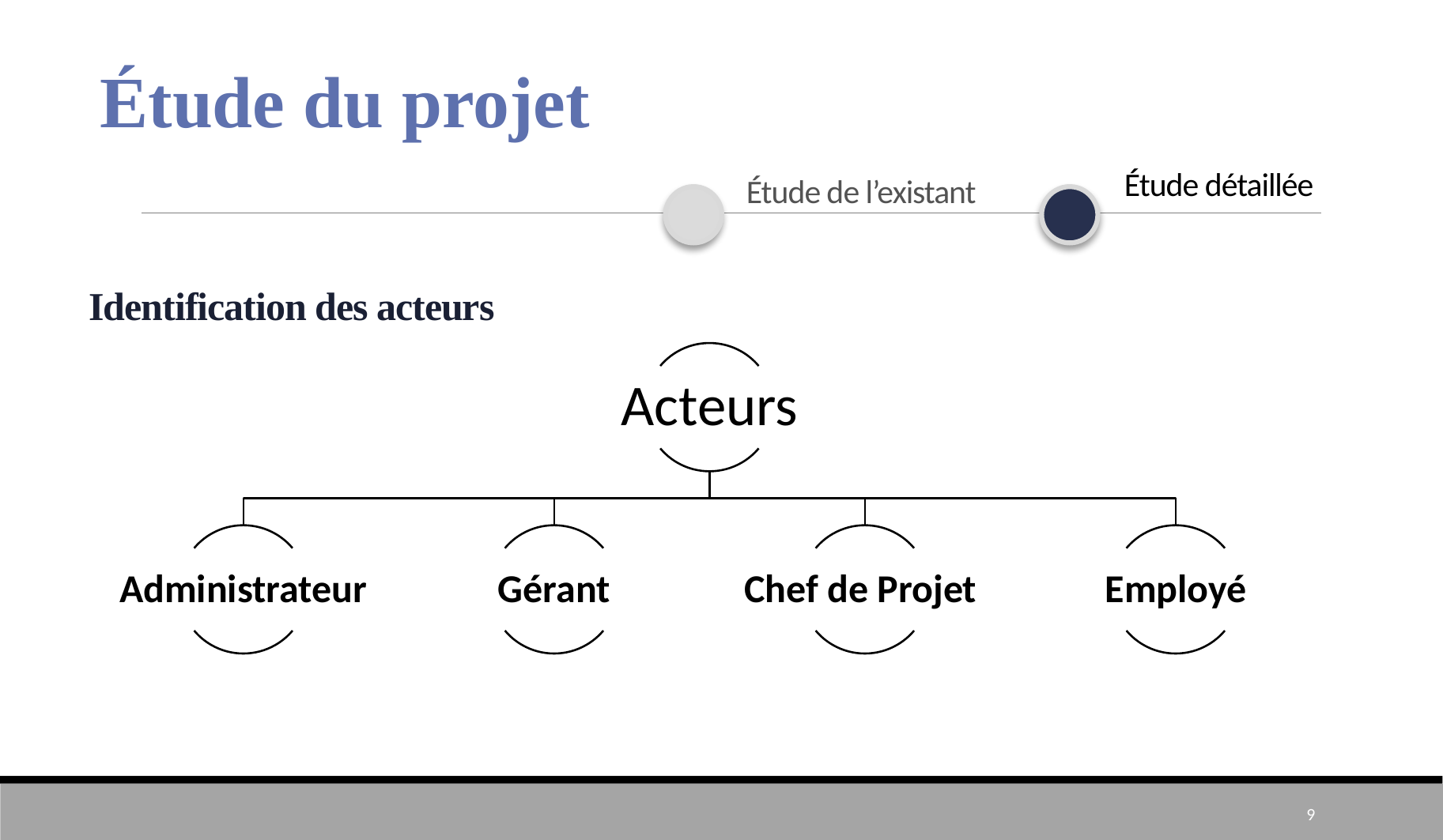

1
Étude du projet
Étude de l’existant
Étude détaillée

# Identification des acteurs
Acteurs
Administrateur
Gérant
Chef de Projet
Employé
9